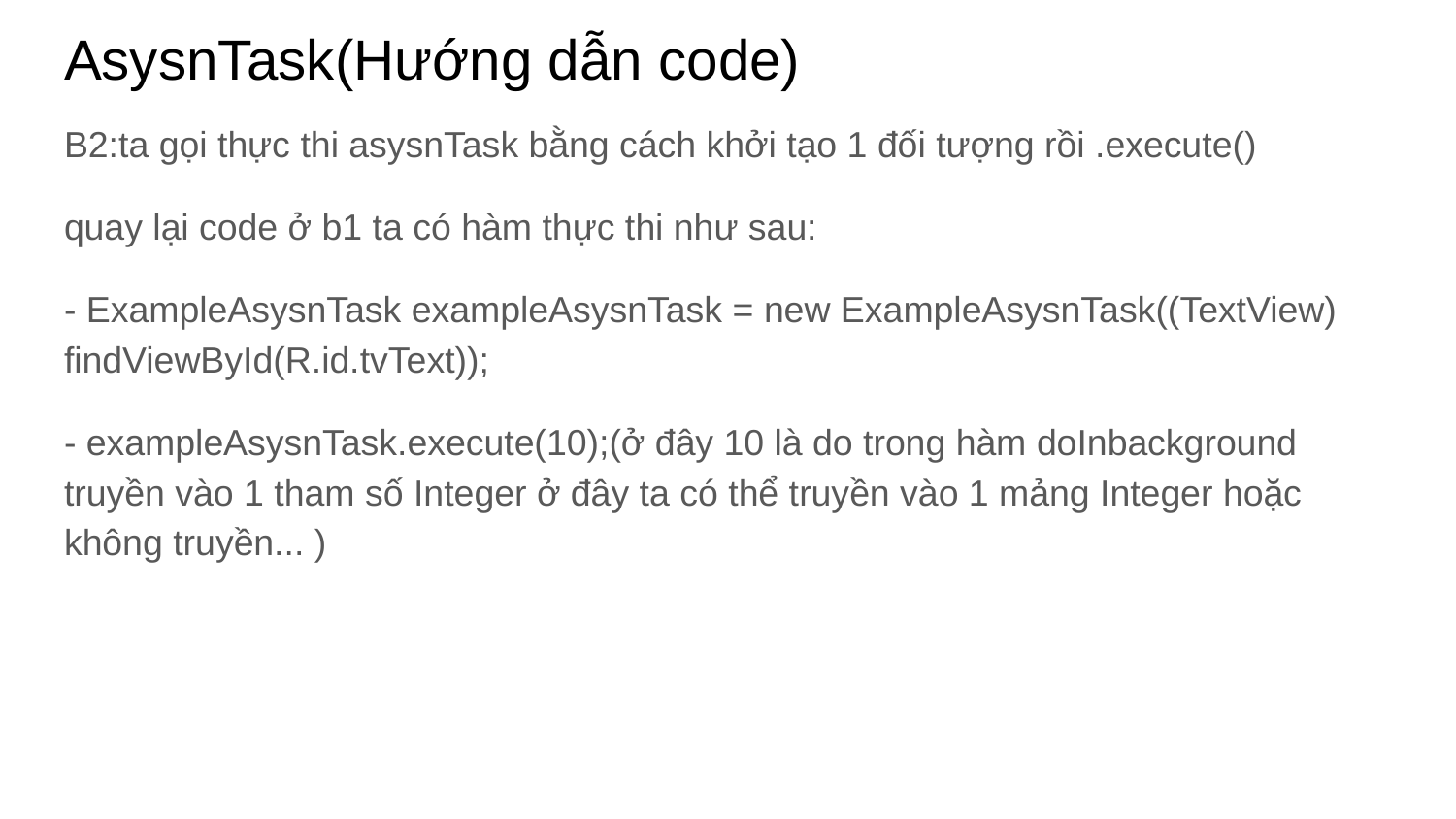

# AsysnTask(Hướng dẫn code)
B2:ta gọi thực thi asysnTask bằng cách khởi tạo 1 đối tượng rồi .execute()
quay lại code ở b1 ta có hàm thực thi như sau:
- ExampleAsysnTask exampleAsysnTask = new ExampleAsysnTask((TextView) findViewById(R.id.tvText));
- exampleAsysnTask.execute(10);(ở đây 10 là do trong hàm doInbackground truyền vào 1 tham số Integer ở đây ta có thể truyền vào 1 mảng Integer hoặc không truyền... )